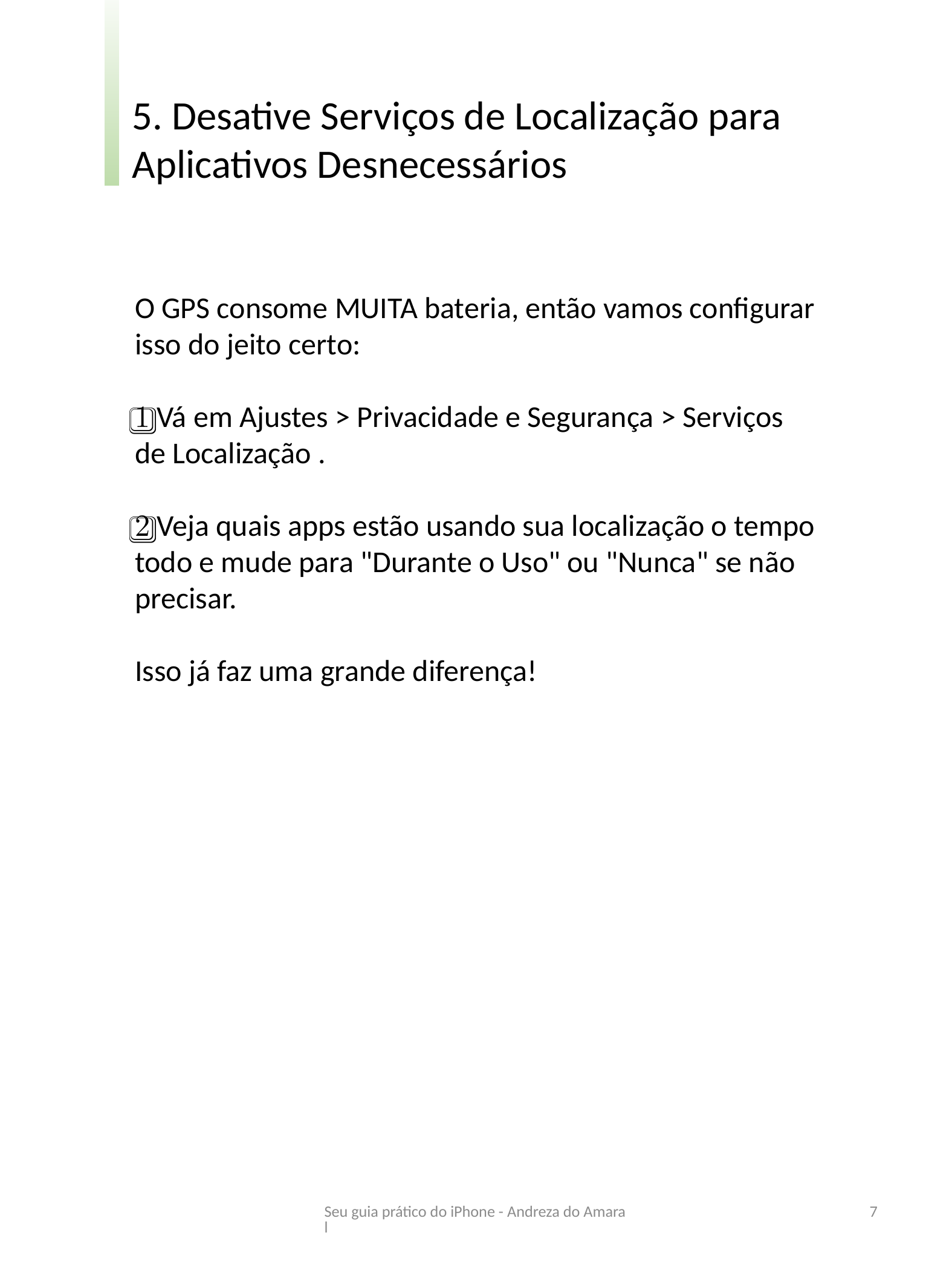

5. Desative Serviços de Localização para Aplicativos Desnecessários
O GPS consome MUITA bateria, então vamos configurar isso do jeito certo:

1️⃣ Vá em Ajustes > Privacidade e Segurança > Serviços de Localização .

2️⃣ Veja quais apps estão usando sua localização o tempo todo e mude para "Durante o Uso" ou "Nunca" se não precisar.

Isso já faz uma grande diferença!
Seu guia prático do iPhone - Andreza do Amaral
7